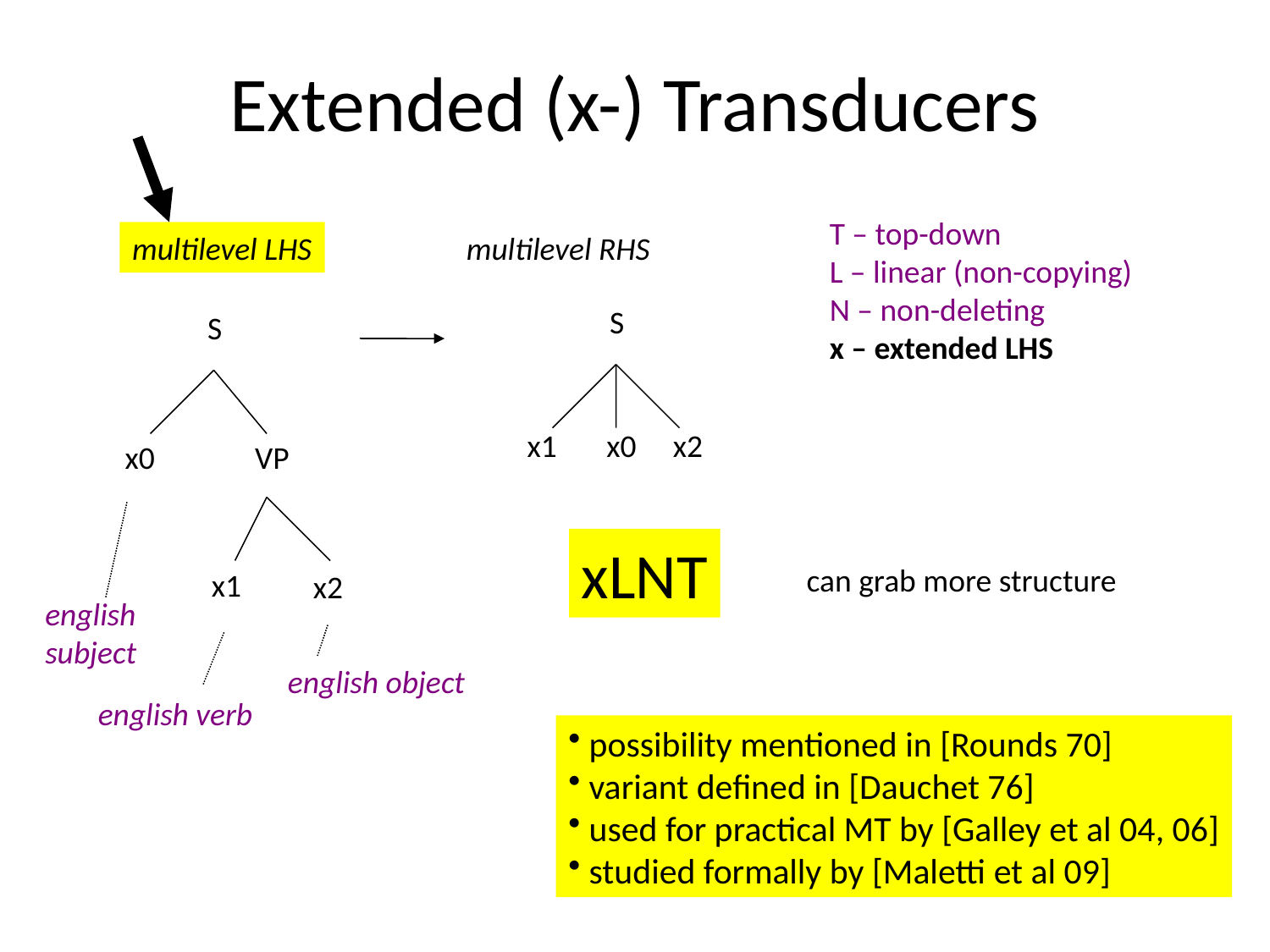

Extended (x-) Transducers

T – top-down
L – linear (non-copying)
N – non-deleting
x – extended LHS
multilevel LHS
multilevel RHS
S
S

x1
x0
x2
x0
VP

xLNT
can grab more structure
x1
x2
english
subject

english object
english verb
 possibility mentioned in [Rounds 70]
 variant defined in [Dauchet 76]
 used for practical MT by [Galley et al 04, 06]
 studied formally by [Maletti et al 09]